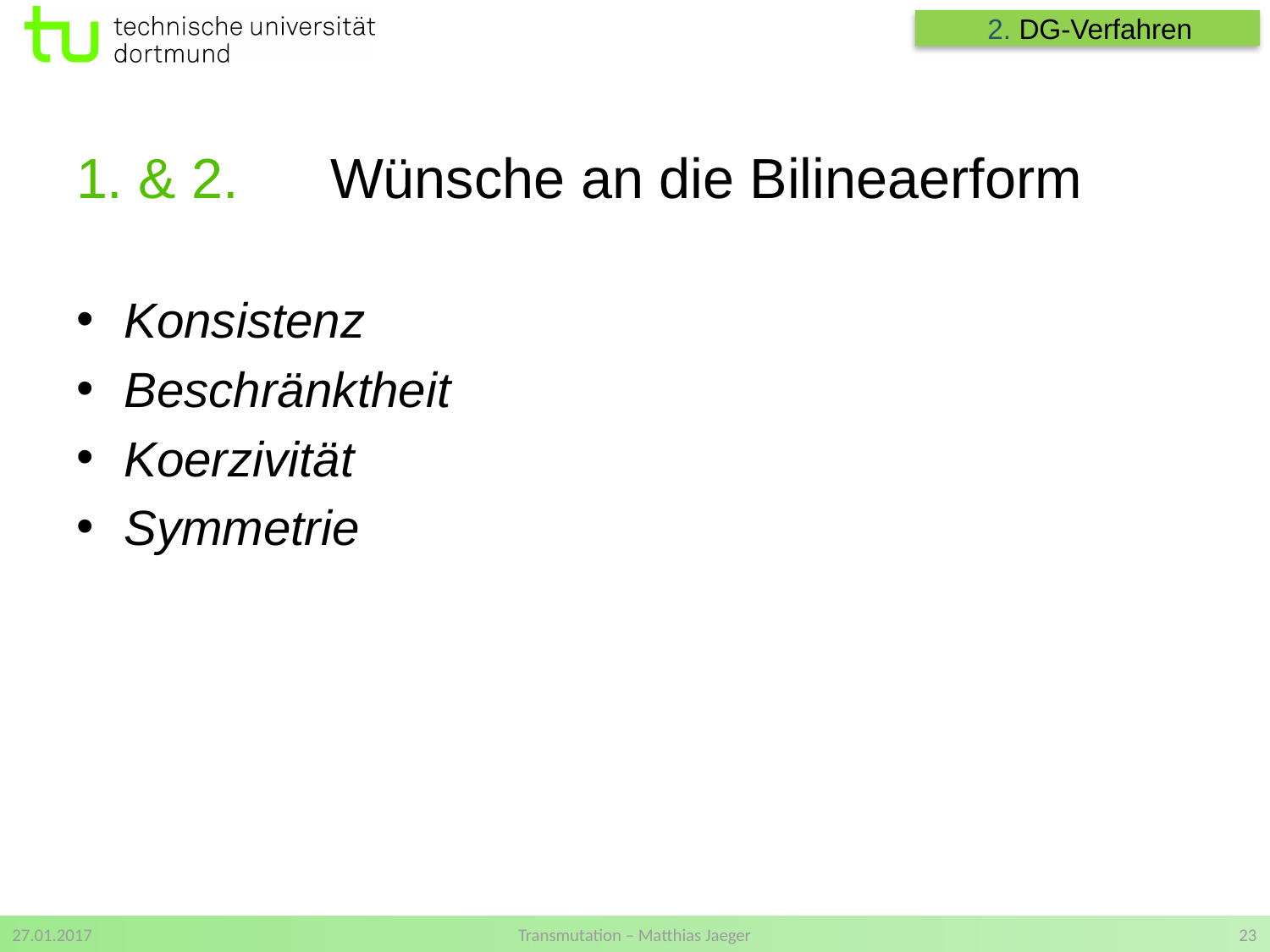

2. DG-Verfahren

1. & 2.	Wünsche an die Bilineaerform

Konsistenz
Beschränktheit
Koerzivität
Symmetrie
27.01.2017
Transmutation – Matthias Jaeger
23